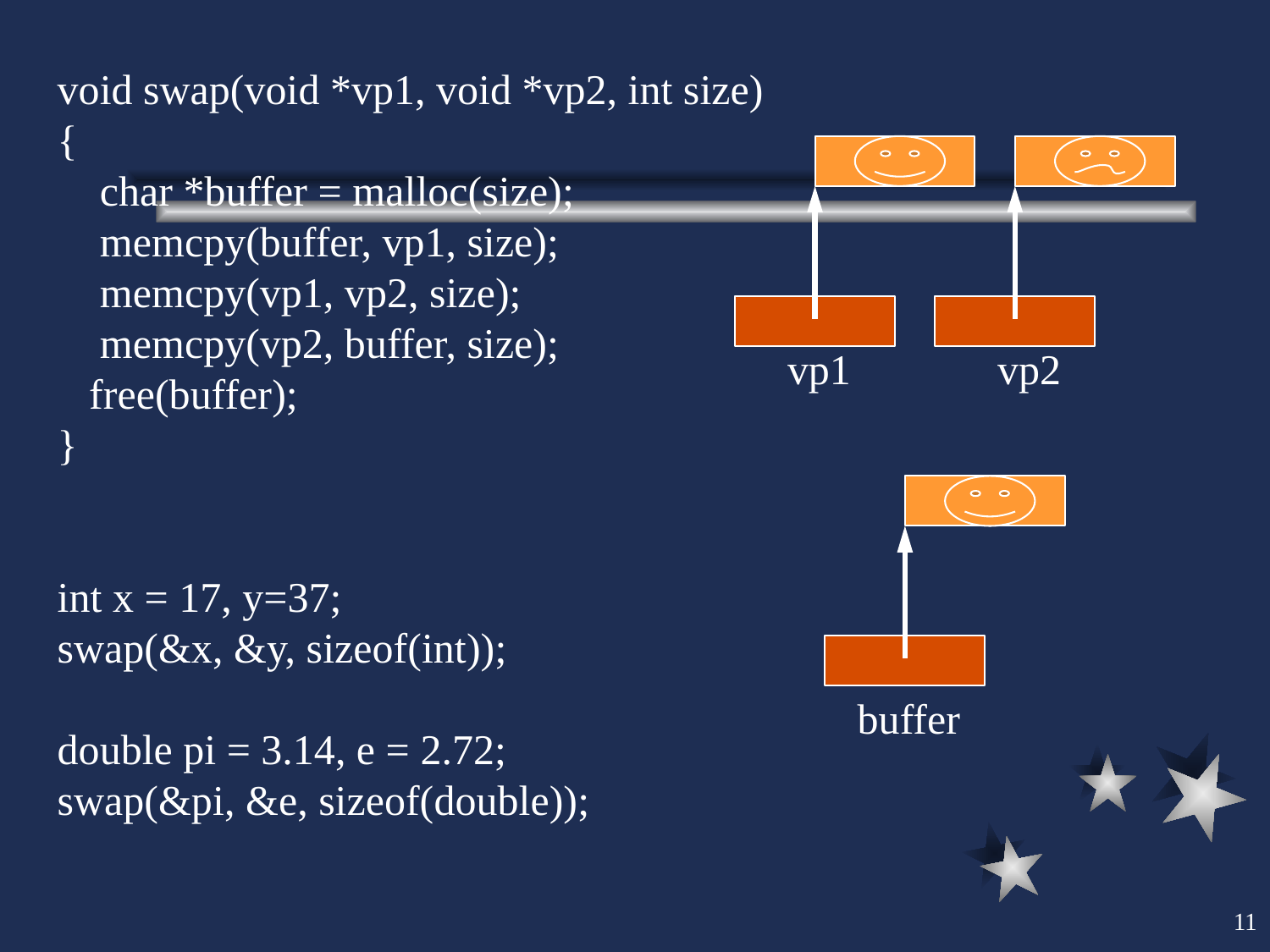

void swap(void *vp1, void *vp2, int size)
{
    char *buffer = malloc(size);
    memcpy(buffer, vp1, size);
    memcpy(vp1, vp2, size);
    memcpy(vp2, buffer, size);
   free(buffer);
}

int x = 17, y=37;
swap(&x, &y, sizeof(int));

double pi = 3.14, e = 2.72;
swap(&pi, &e, sizeof(double));

vp1
vp2

buffer
11